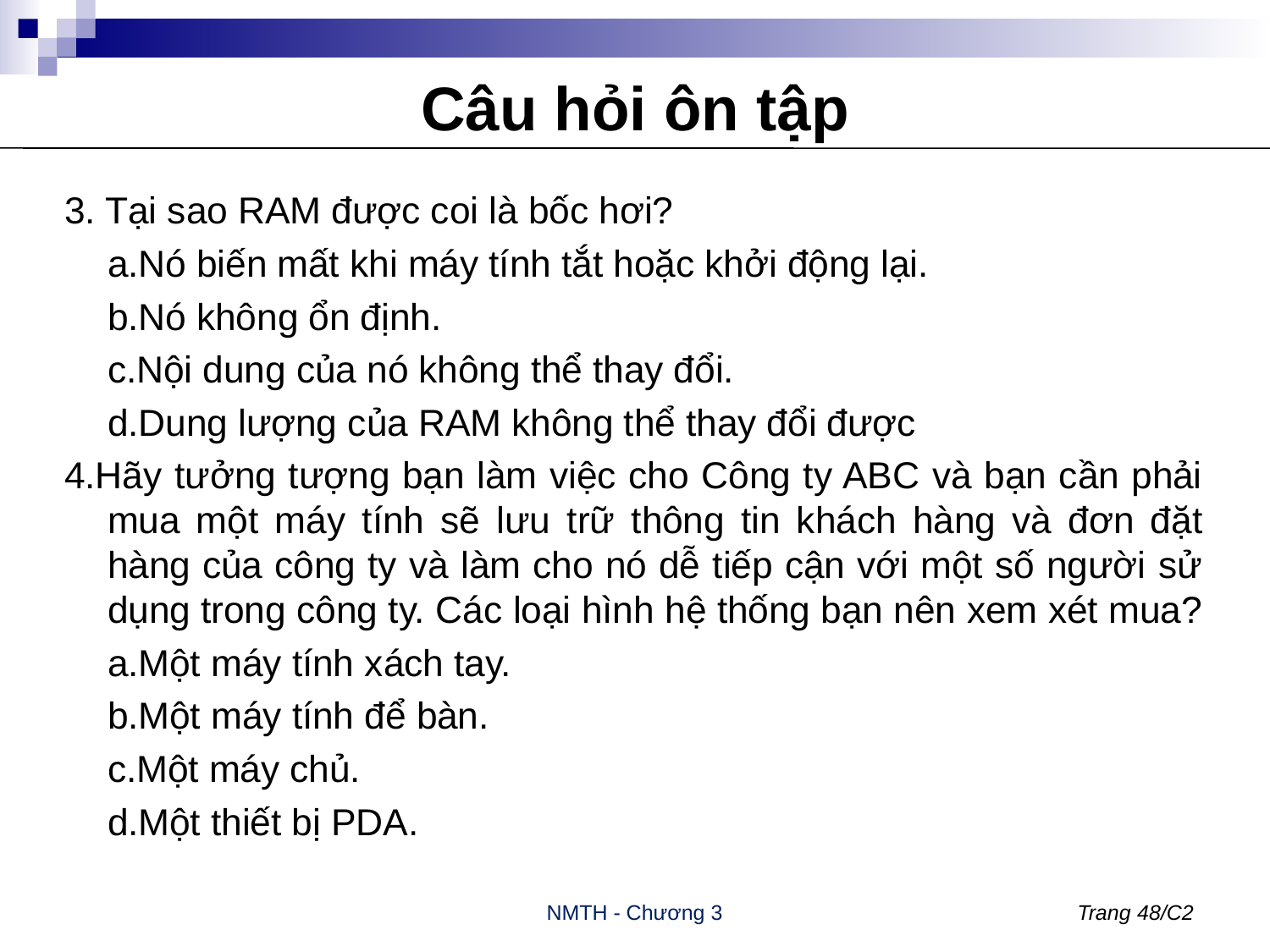

# Câu hỏi ôn tập
3. Tại sao RAM được coi là bốc hơi?
	a.Nó biến mất khi máy tính tắt hoặc khởi động lại.
	b.Nó không ổn định.
	c.Nội dung của nó không thể thay đổi.
	d.Dung lượng của RAM không thể thay đổi được
4.Hãy tưởng tượng bạn làm việc cho Công ty ABC và bạn cần phải mua một máy tính sẽ lưu trữ thông tin khách hàng và đơn đặt hàng của công ty và làm cho nó dễ tiếp cận với một số người sử dụng trong công ty. Các loại hình hệ thống bạn nên xem xét mua?
	a.Một máy tính xách tay.
	b.Một máy tính để bàn.
	c.Một máy chủ.
	d.Một thiết bị PDA.
NMTH - Chương 3
Trang 48/C2